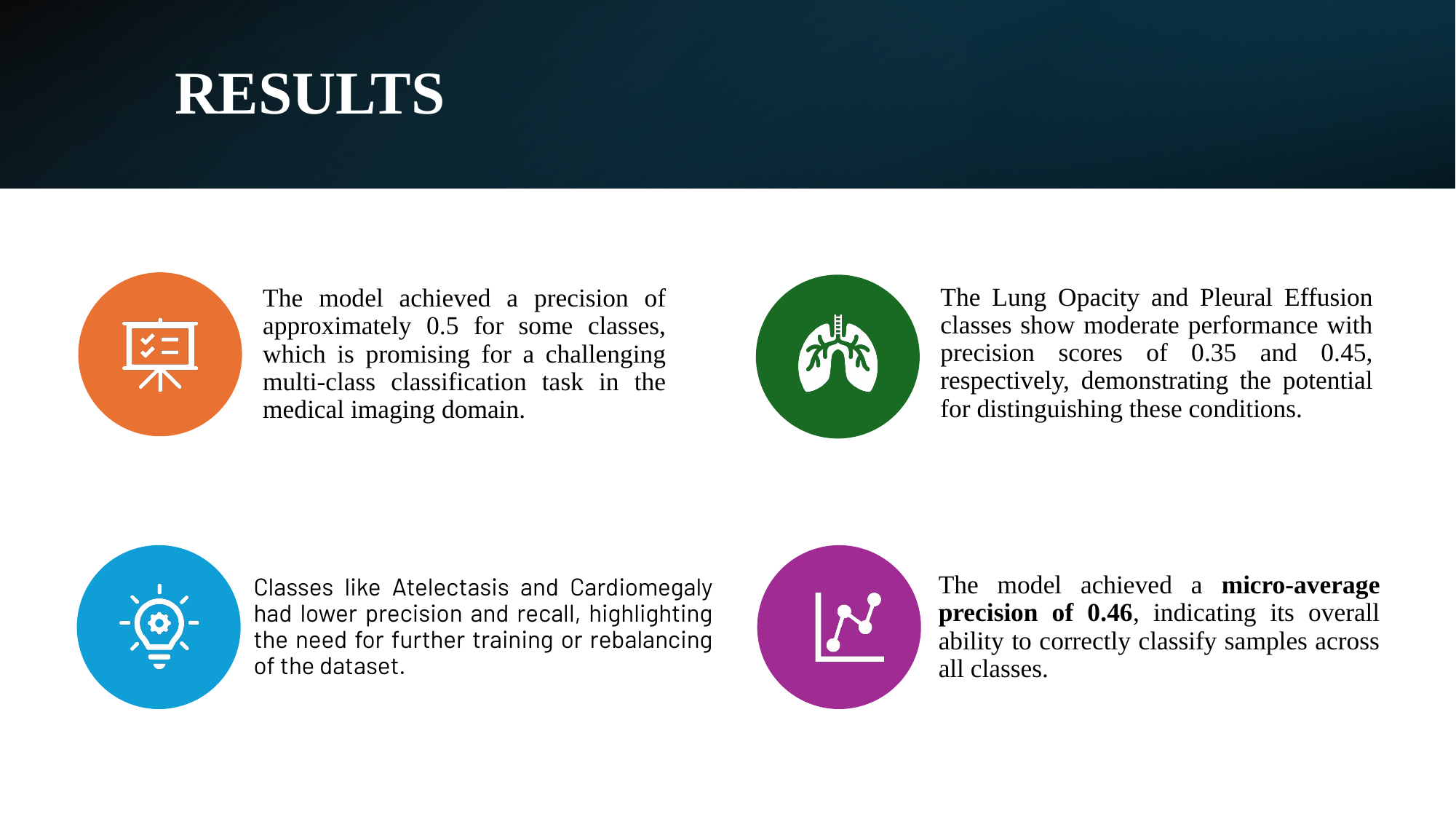

# RESULTS
The model achieved a precision of approximately 0.5 for some classes, which is promising for a challenging multi-class classification task in the medical imaging domain.
The Lung Opacity and Pleural Effusion classes show moderate performance with precision scores of 0.35 and 0.45, respectively, demonstrating the potential for distinguishing these conditions.
Classes like Atelectasis and Cardiomegaly had lower precision and recall, highlighting the need for further training or rebalancing of the dataset.
The model achieved a micro-average precision of 0.46, indicating its overall ability to correctly classify samples across all classes.